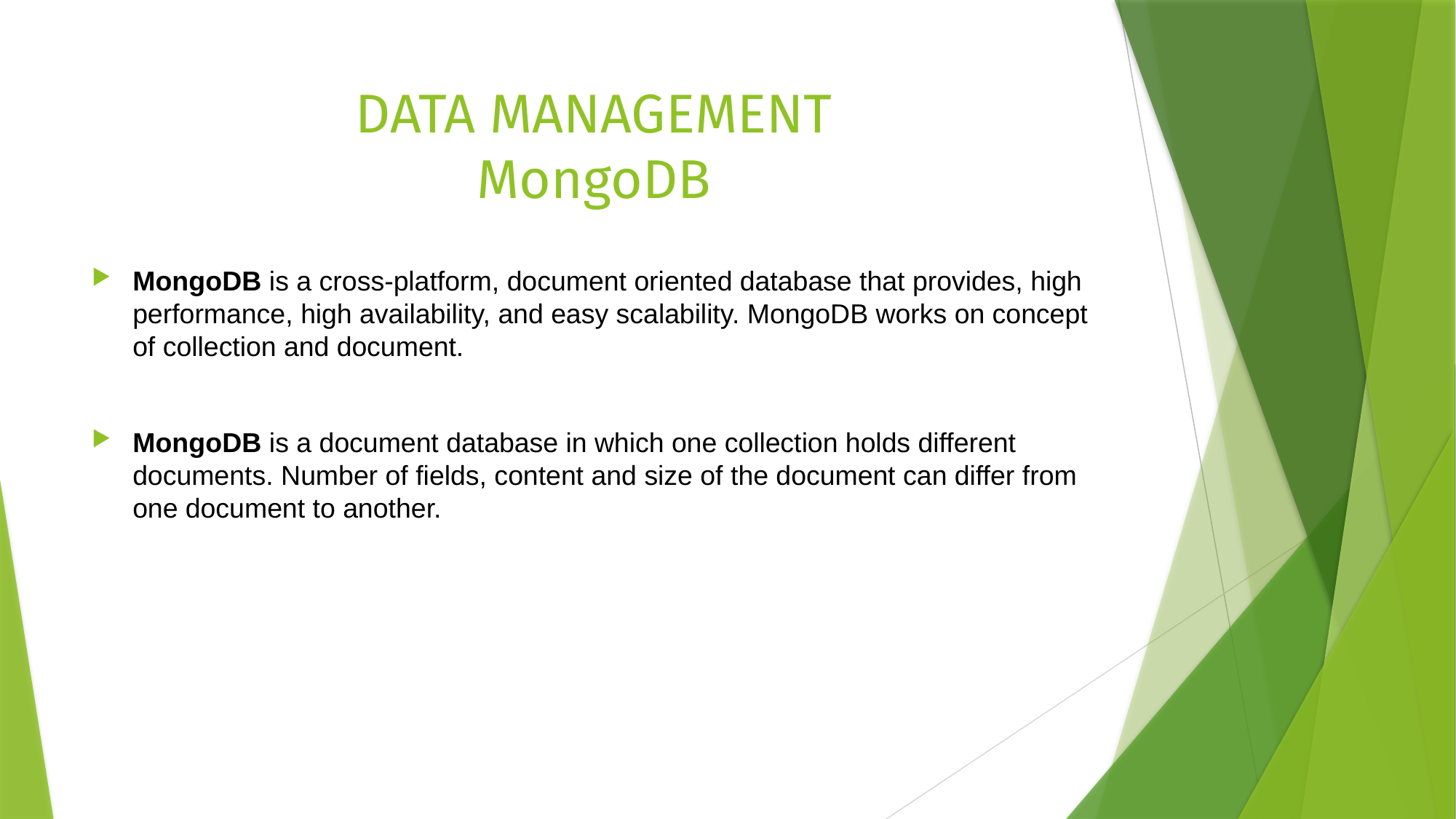

# DATA MANAGEMENT MongoDB
MongoDB is a cross-platform, document oriented database that provides, high performance, high availability, and easy scalability. MongoDB works on concept of collection and document.

MongoDB is a document database in which one collection holds different documents. Number of fields, content and size of the document can differ from one document to another.